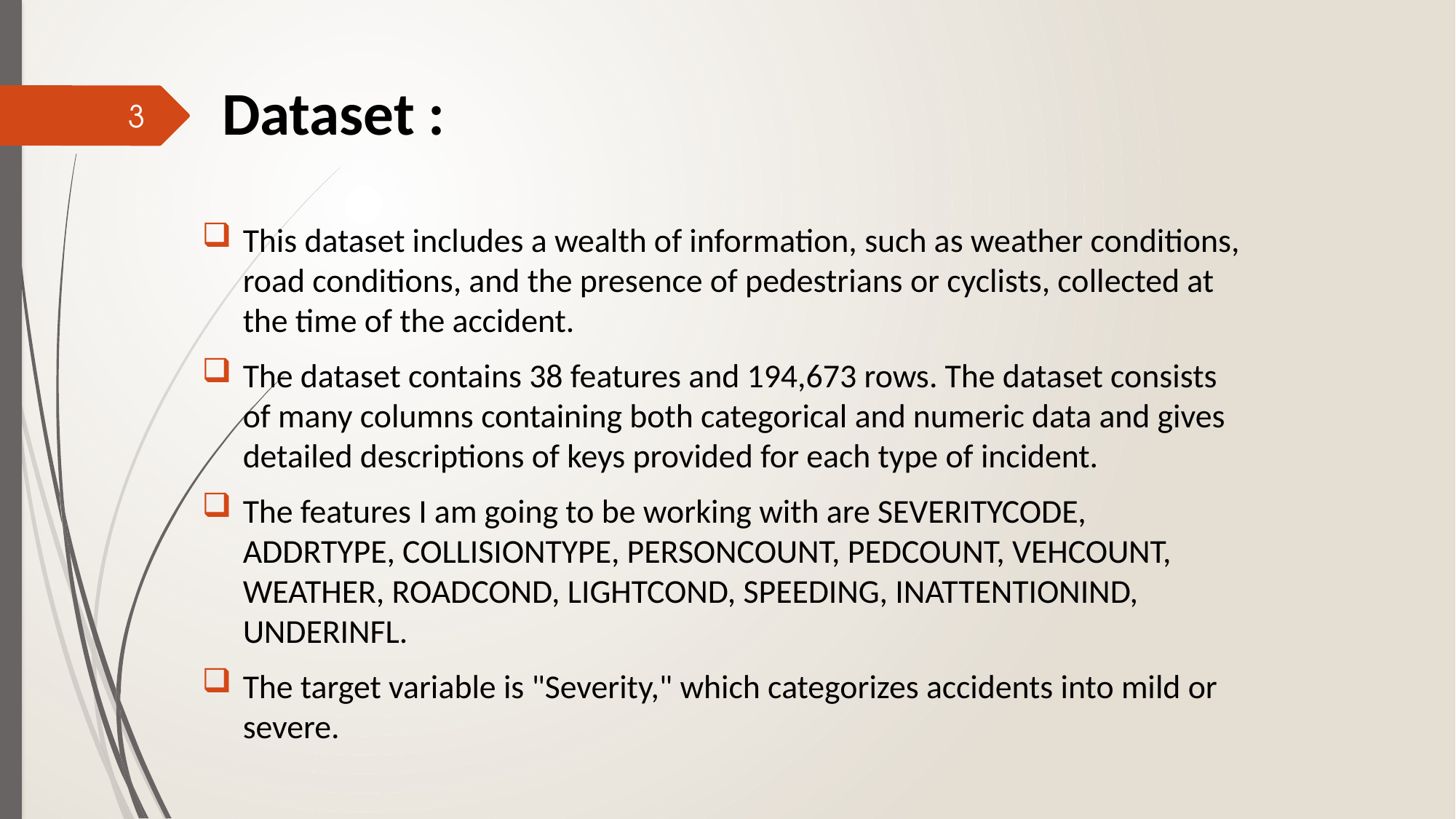

# Dataset :
3
This dataset includes a wealth of information, such as weather conditions, road conditions, and the presence of pedestrians or cyclists, collected at the time of the accident.
The dataset contains 38 features and 194,673 rows. The dataset consists of many columns containing both categorical and numeric data and gives detailed descriptions of keys provided for each type of incident.
The features I am going to be working with are SEVERITYCODE, ADDRTYPE, COLLISIONTYPE, PERSONCOUNT, PEDCOUNT, VEHCOUNT, WEATHER, ROADCOND, LIGHTCOND, SPEEDING, INATTENTIONIND, UNDERINFL.
The target variable is "Severity," which categorizes accidents into mild or severe.